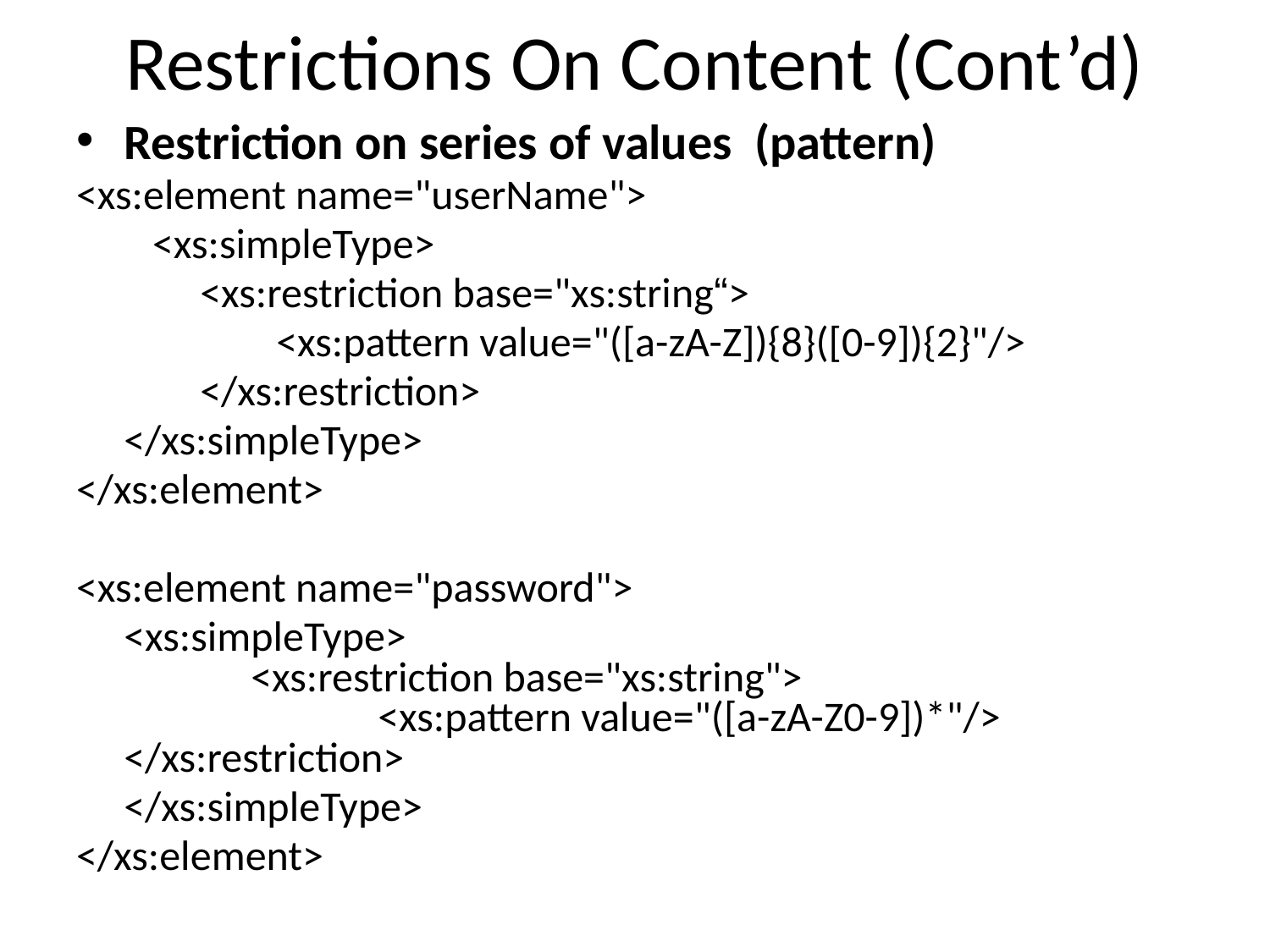

# Restrictions On Content (Cont’d)
Restriction on series of values  (pattern)
<xs:element name="userName">
        <xs:simpleType>
             <xs:restriction base="xs:string“>
                     <xs:pattern value="([a-zA-Z]){8}([0-9]){2}"/>
             </xs:restriction>
	</xs:simpleType>
</xs:element>

<xs:element name="password">
	<xs:simpleType>							<xs:restriction base="xs:string">					<xs:pattern value="([a-zA-Z0-9])*"/>		</xs:restriction>
	</xs:simpleType>
</xs:element>